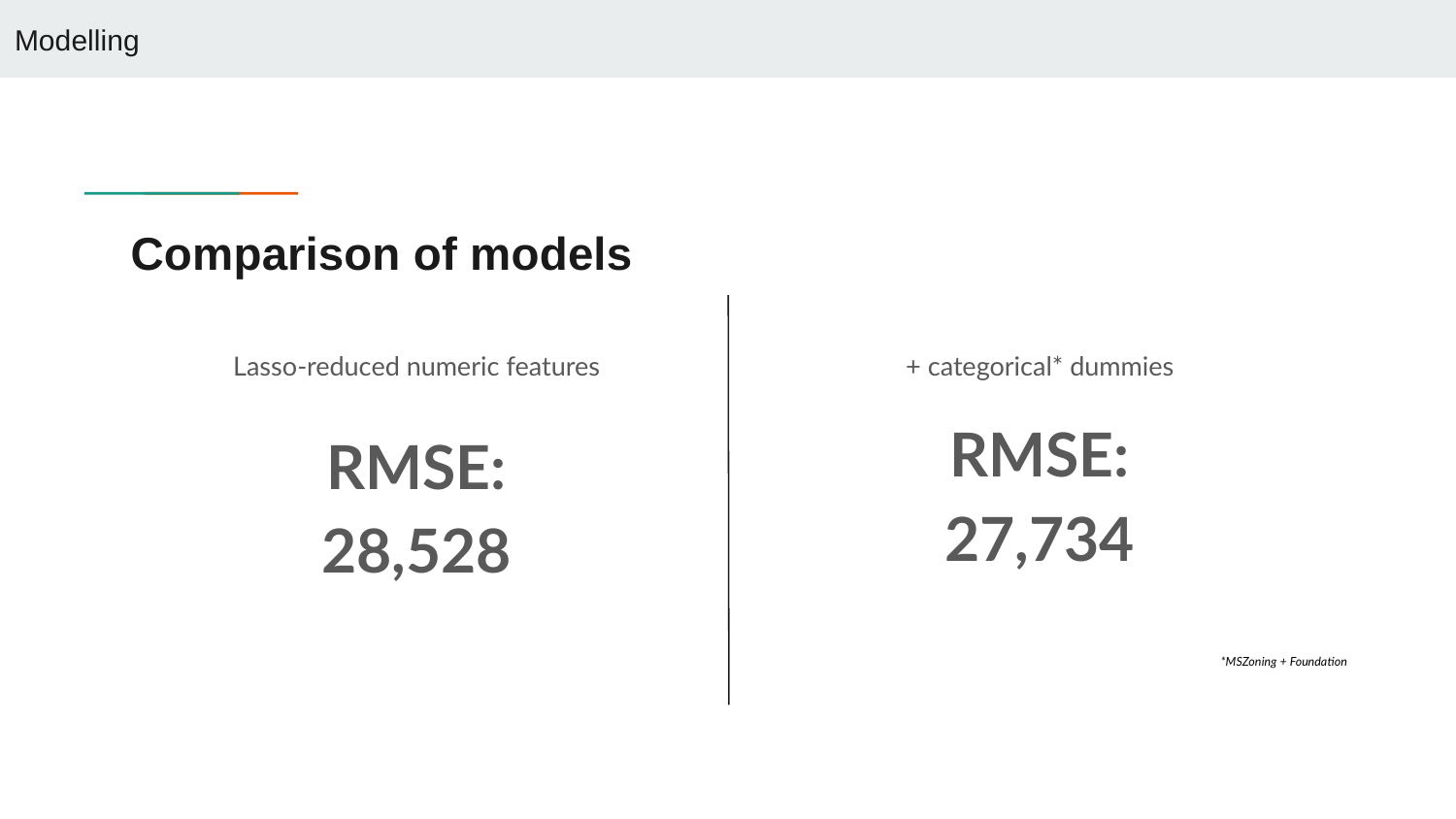

Modelling
# Comparison of models
Lasso-reduced numeric features
RMSE:
28,528
+ categorical* dummies
RMSE:
27,734
*MSZoning + Foundation